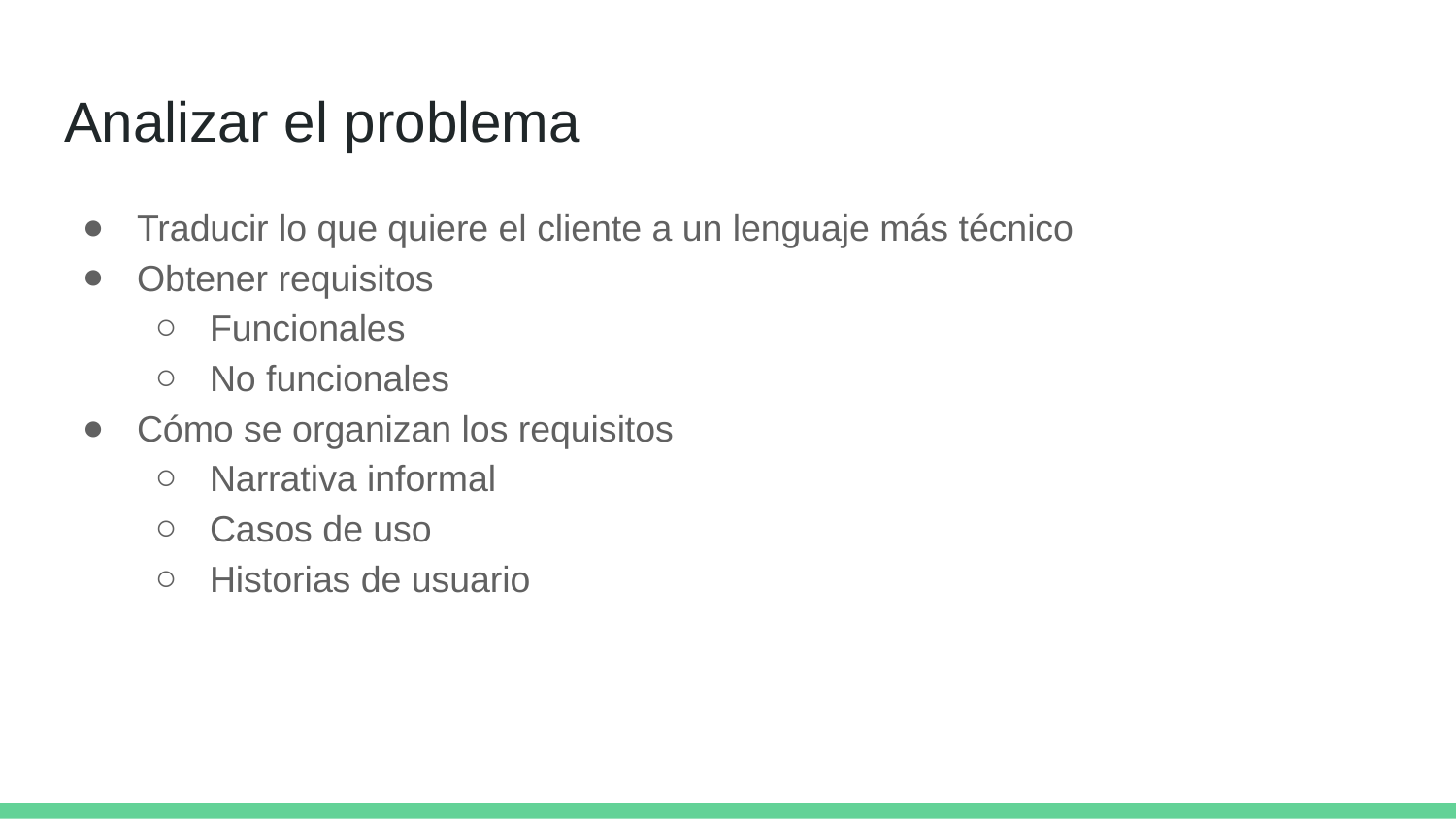

# Analizar el problema
Traducir lo que quiere el cliente a un lenguaje más técnico
Obtener requisitos
Funcionales
No funcionales
Cómo se organizan los requisitos
Narrativa informal
Casos de uso
Historias de usuario